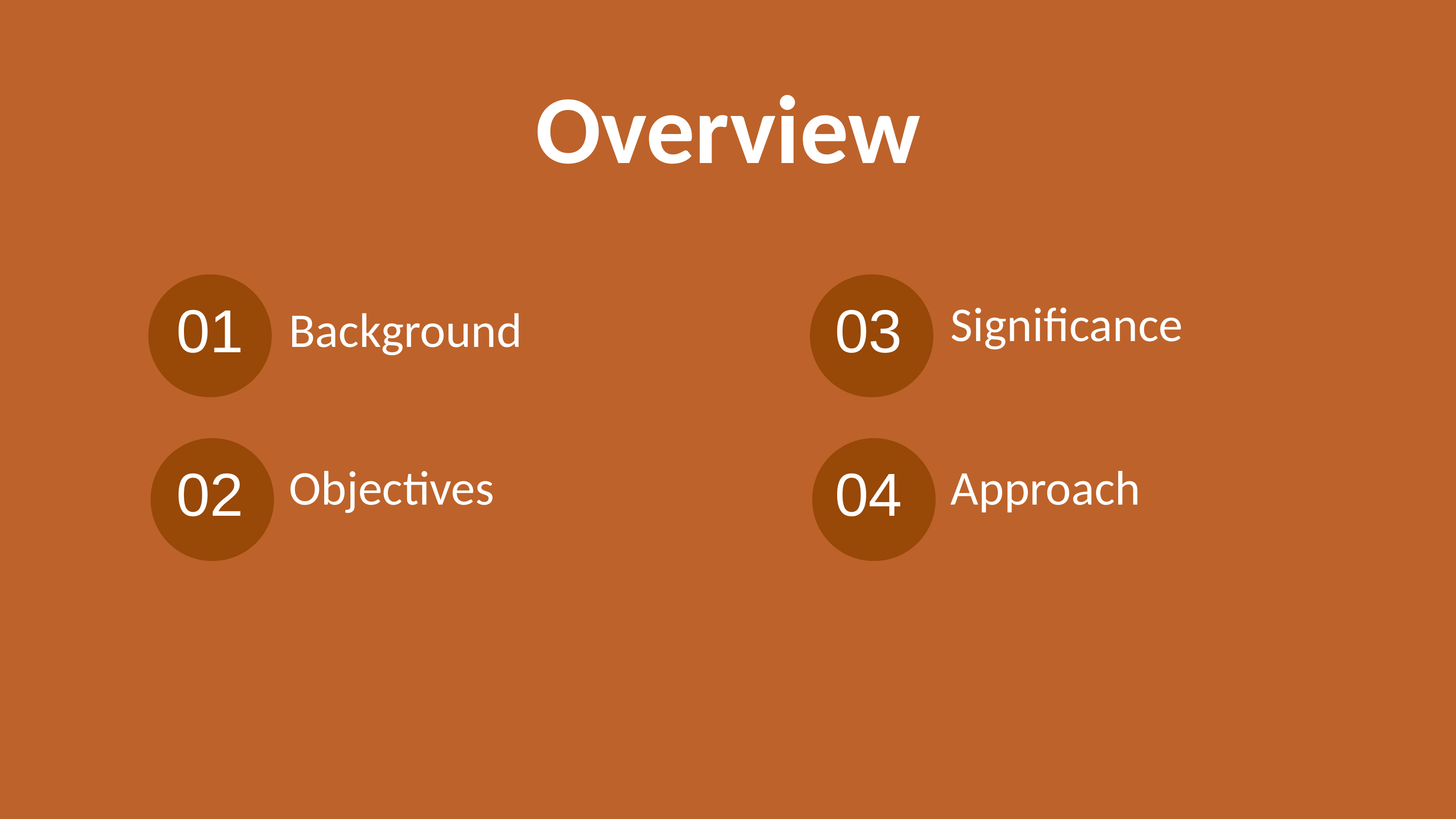

Overview

01
03
Significance
Background

02
04
Objectives

Approach